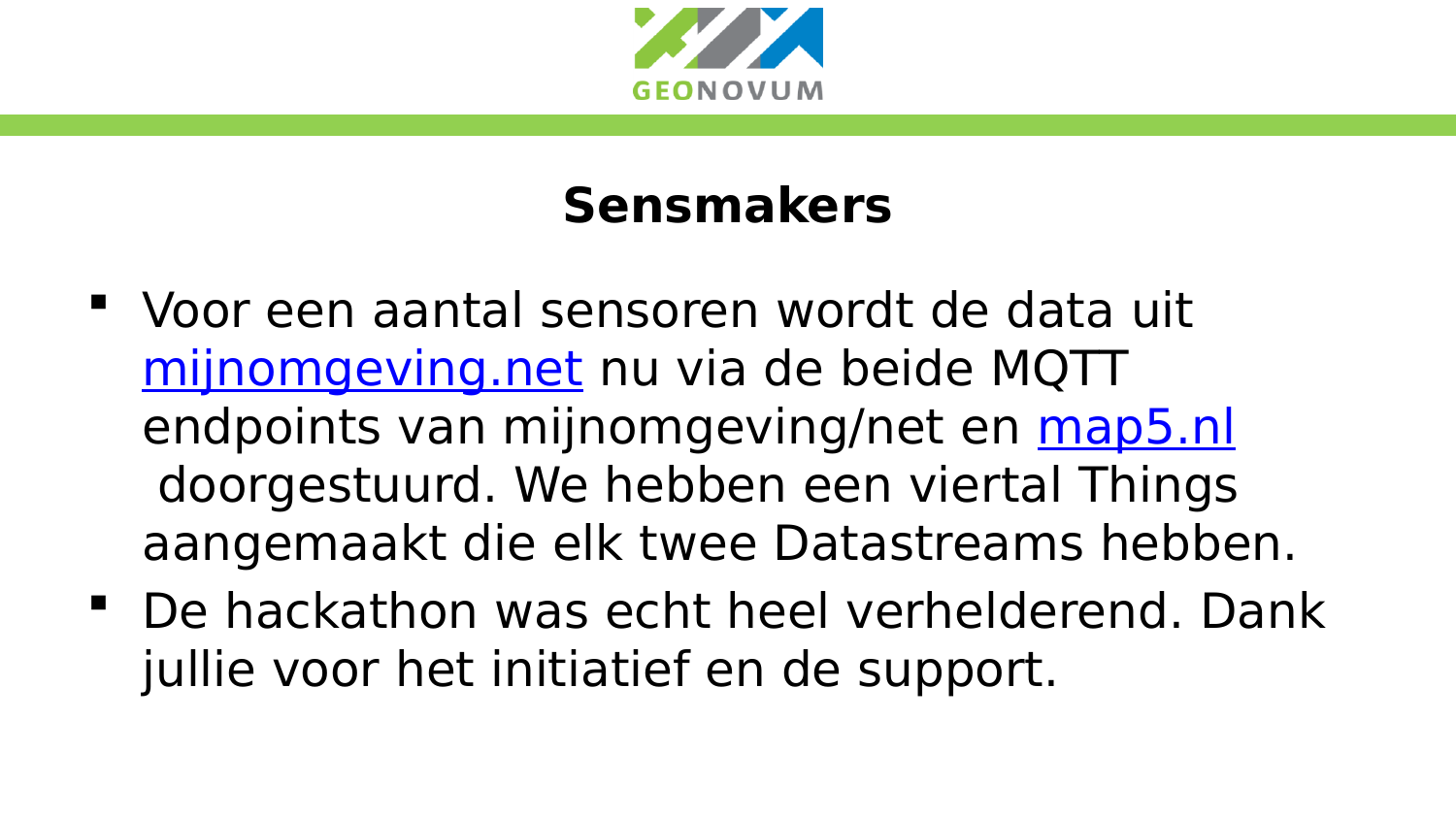

# Sensmakers
Voor een aantal sensoren wordt de data uit mijnomgeving.net nu via de beide MQTT endpoints van mijnomgeving/net en map5.nl doorgestuurd. We hebben een viertal Things aangemaakt die elk twee Datastreams hebben.
De hackathon was echt heel verhelderend. Dank jullie voor het initiatief en de support.